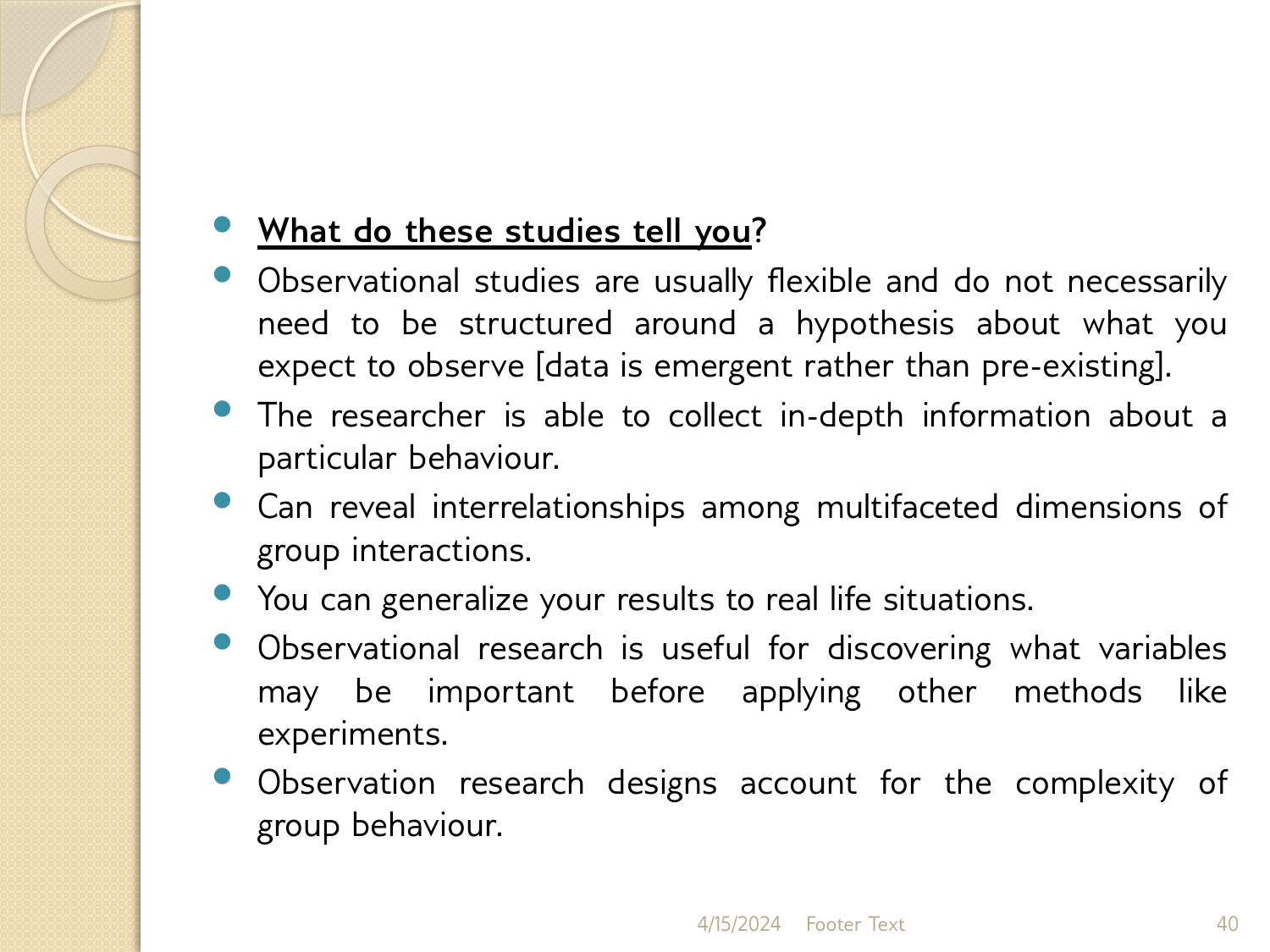

#
What do these studies tell you?
Observational studies are usually flexible and do not necessarily need to be structured around a hypothesis about what you expect to observe [data is emergent rather than pre-existing].
The researcher is able to collect in-depth information about a particular behaviour.
Can reveal interrelationships among multifaceted dimensions of group interactions.
You can generalize your results to real life situations.
Observational research is useful for discovering what variables may be important before applying other methods like experiments.
Observation research designs account for the complexity of group behaviour.
4/15/2024
Footer Text
40